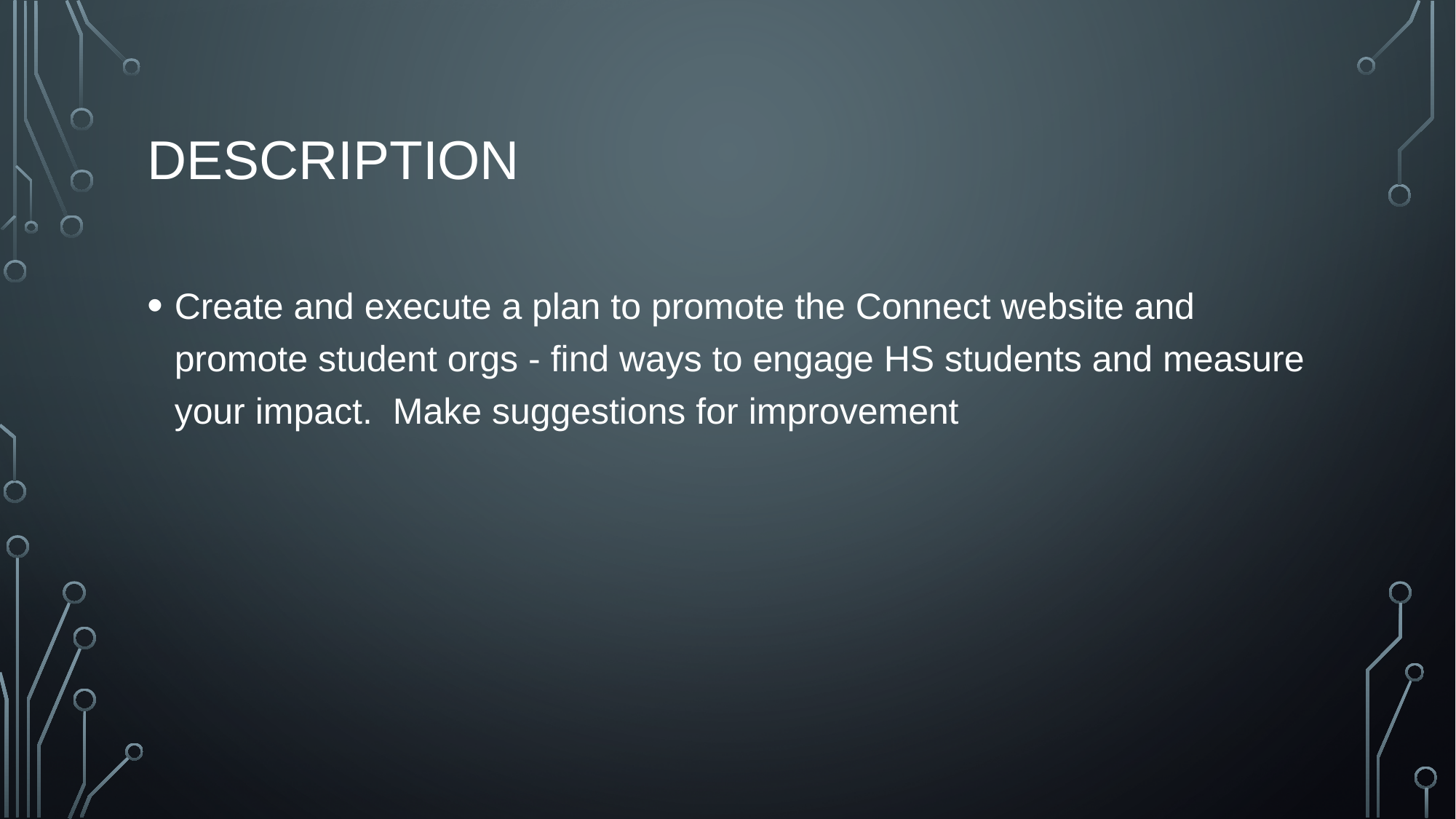

# Description
Create and execute a plan to promote the Connect website and promote student orgs - find ways to engage HS students and measure your impact.  Make suggestions for improvement